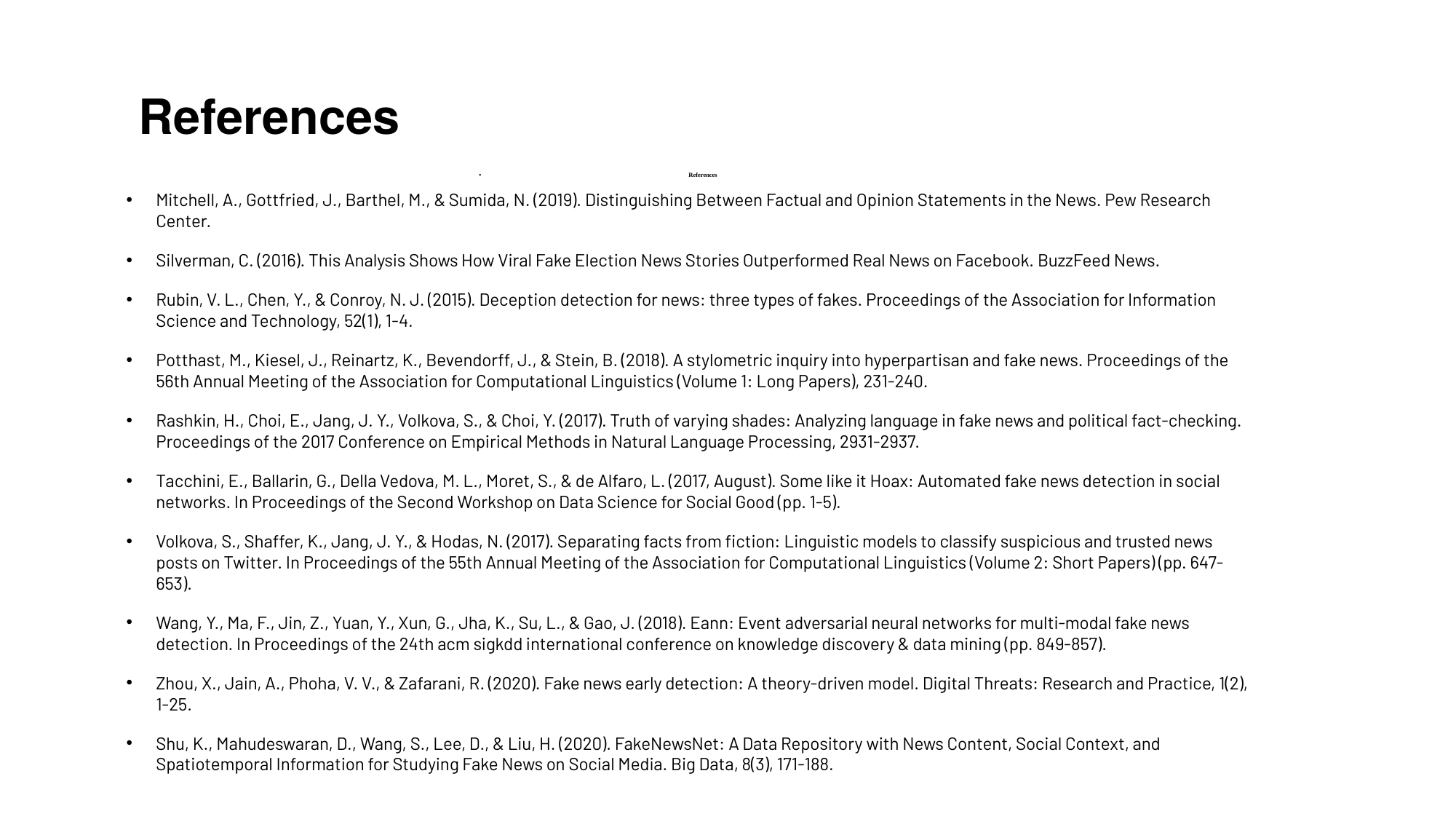

# References
References
Mitchell, A., Gottfried, J., Barthel, M., & Sumida, N. (2019). Distinguishing Between Factual and Opinion Statements in the News. Pew Research Center.
Silverman, C. (2016). This Analysis Shows How Viral Fake Election News Stories Outperformed Real News on Facebook. BuzzFeed News.
Rubin, V. L., Chen, Y., & Conroy, N. J. (2015). Deception detection for news: three types of fakes. Proceedings of the Association for Information Science and Technology, 52(1), 1-4.
Potthast, M., Kiesel, J., Reinartz, K., Bevendorff, J., & Stein, B. (2018). A stylometric inquiry into hyperpartisan and fake news. Proceedings of the 56th Annual Meeting of the Association for Computational Linguistics (Volume 1: Long Papers), 231-240.
Rashkin, H., Choi, E., Jang, J. Y., Volkova, S., & Choi, Y. (2017). Truth of varying shades: Analyzing language in fake news and political fact-checking. Proceedings of the 2017 Conference on Empirical Methods in Natural Language Processing, 2931-2937.
Tacchini, E., Ballarin, G., Della Vedova, M. L., Moret, S., & de Alfaro, L. (2017, August). Some like it Hoax: Automated fake news detection in social networks. In Proceedings of the Second Workshop on Data Science for Social Good (pp. 1-5).
Volkova, S., Shaffer, K., Jang, J. Y., & Hodas, N. (2017). Separating facts from fiction: Linguistic models to classify suspicious and trusted news posts on Twitter. In Proceedings of the 55th Annual Meeting of the Association for Computational Linguistics (Volume 2: Short Papers) (pp. 647-653).
Wang, Y., Ma, F., Jin, Z., Yuan, Y., Xun, G., Jha, K., Su, L., & Gao, J. (2018). Eann: Event adversarial neural networks for multi-modal fake news detection. In Proceedings of the 24th acm sigkdd international conference on knowledge discovery & data mining (pp. 849-857).
Zhou, X., Jain, A., Phoha, V. V., & Zafarani, R. (2020). Fake news early detection: A theory-driven model. Digital Threats: Research and Practice, 1(2), 1-25.
Shu, K., Mahudeswaran, D., Wang, S., Lee, D., & Liu, H. (2020). FakeNewsNet: A Data Repository with News Content, Social Context, and Spatiotemporal Information for Studying Fake News on Social Media. Big Data, 8(3), 171-188.